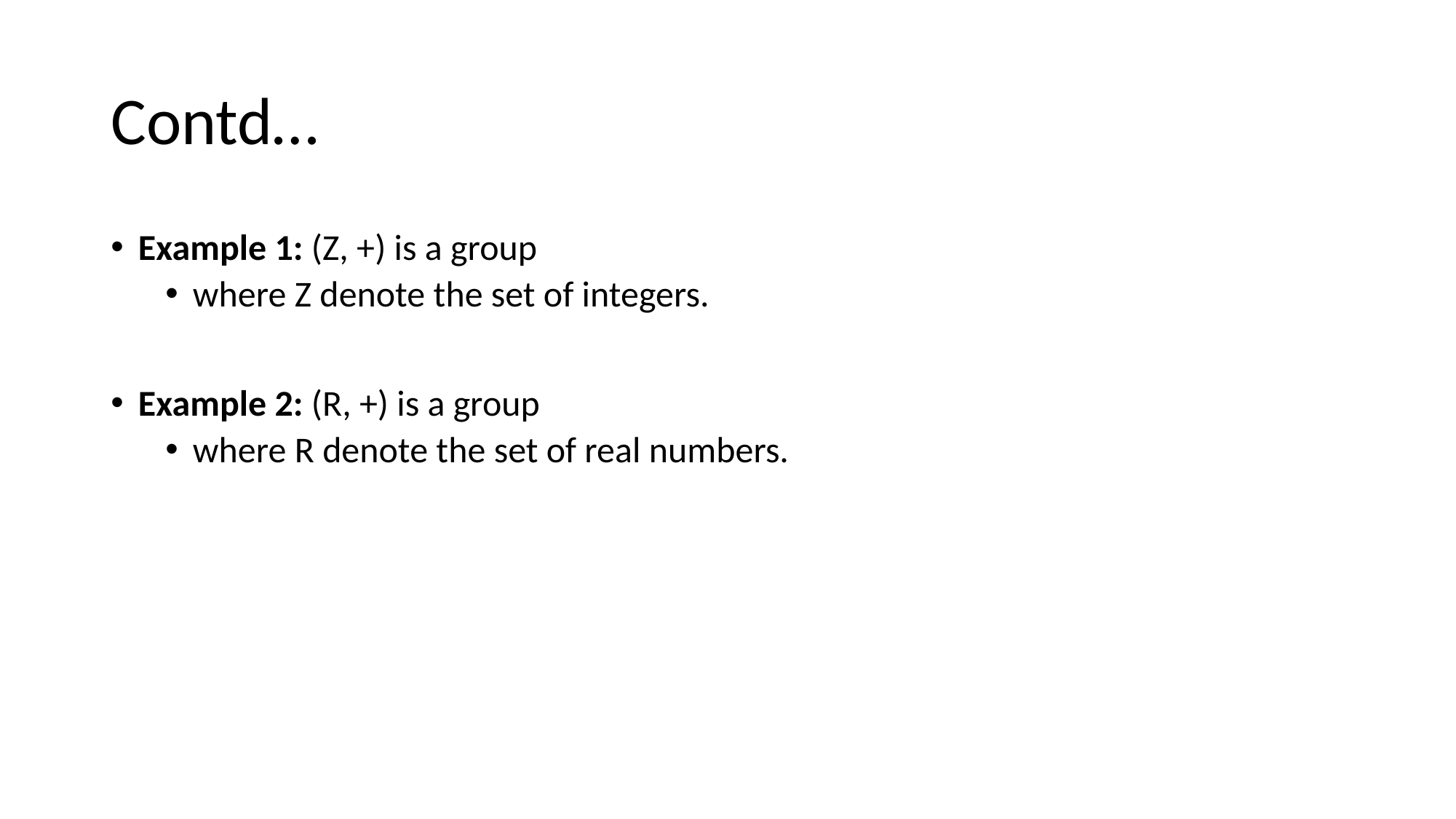

# Contd…
Example 1: (Z, +) is a group
where Z denote the set of integers.

Example 2: (R, +) is a group
where R denote the set of real numbers.